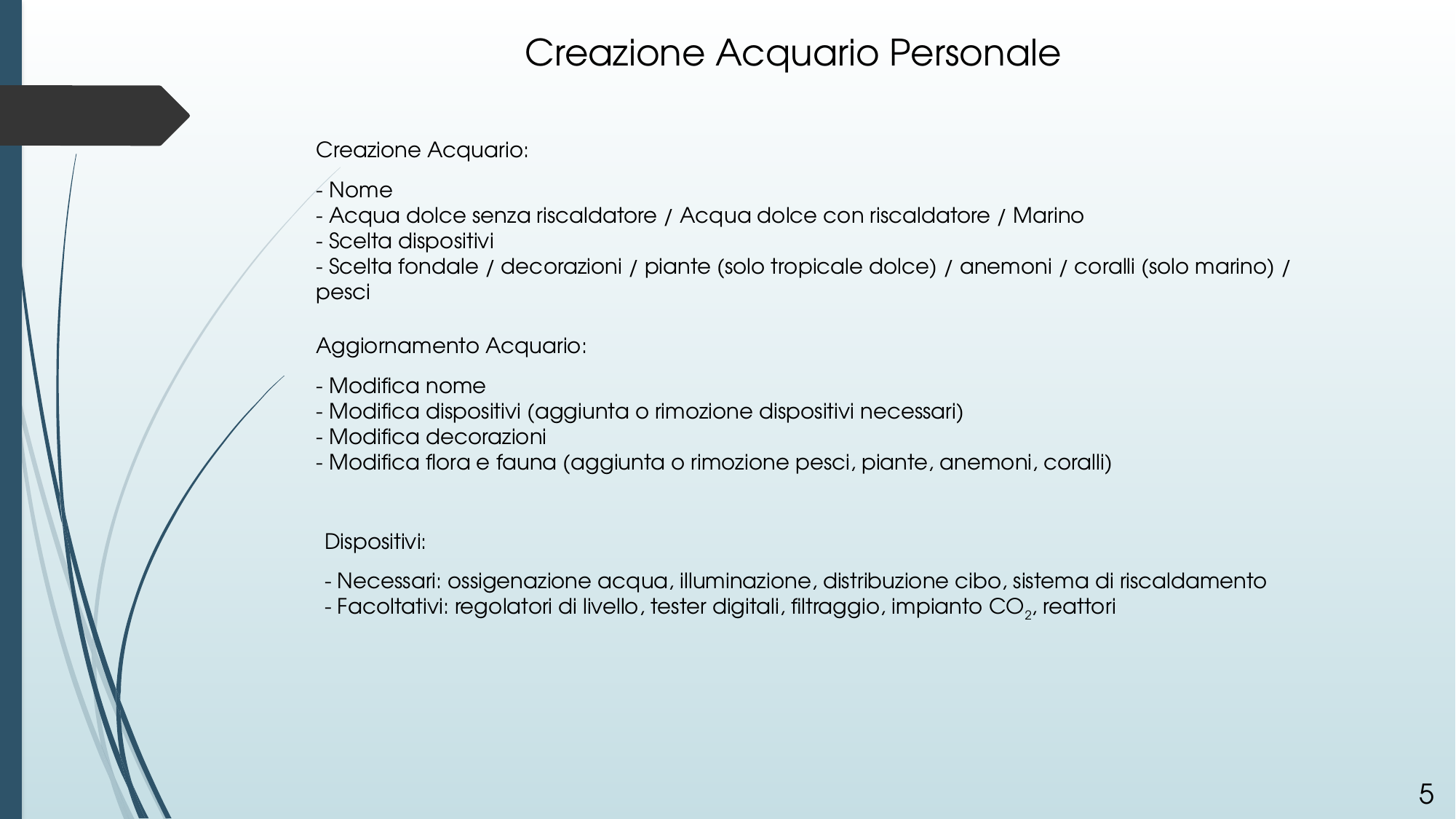

Creazione Acquario Personale
Creazione Acquario:

- Nome
- Acqua dolce senza riscaldatore / Acqua dolce con riscaldatore / Marino
- Scelta dispositivi
- Scelta fondale / decorazioni / piante (solo tropicale dolce) / anemoni / coralli (solo marino) / pesci
Aggiornamento Acquario:

- Modifica nome
- Modifica dispositivi (aggiunta o rimozione dispositivi necessari)
- Modifica decorazioni
- Modifica flora e fauna (aggiunta o rimozione pesci, piante, anemoni, coralli)
Dispositivi:

- Necessari: ossigenazione acqua, illuminazione, distribuzione cibo, sistema di riscaldamento
- Facoltativi: regolatori di livello, tester digitali, filtraggio, impianto CO2, reattori
5